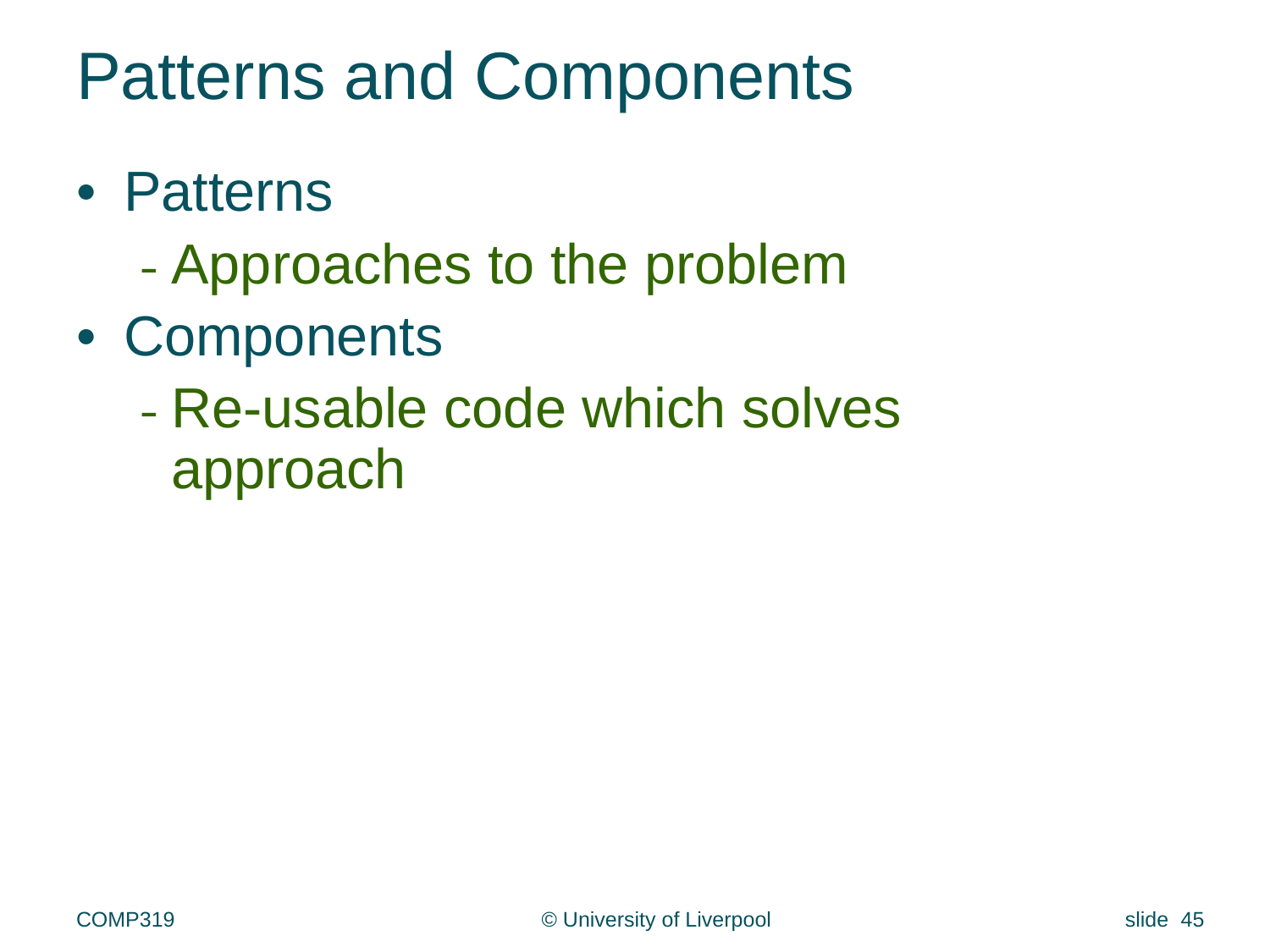

# Patterns and Components
Patterns
Approaches to the problem
Components
Re-usable code which solves approach

COMP319
© University of Liverpool
slide  45